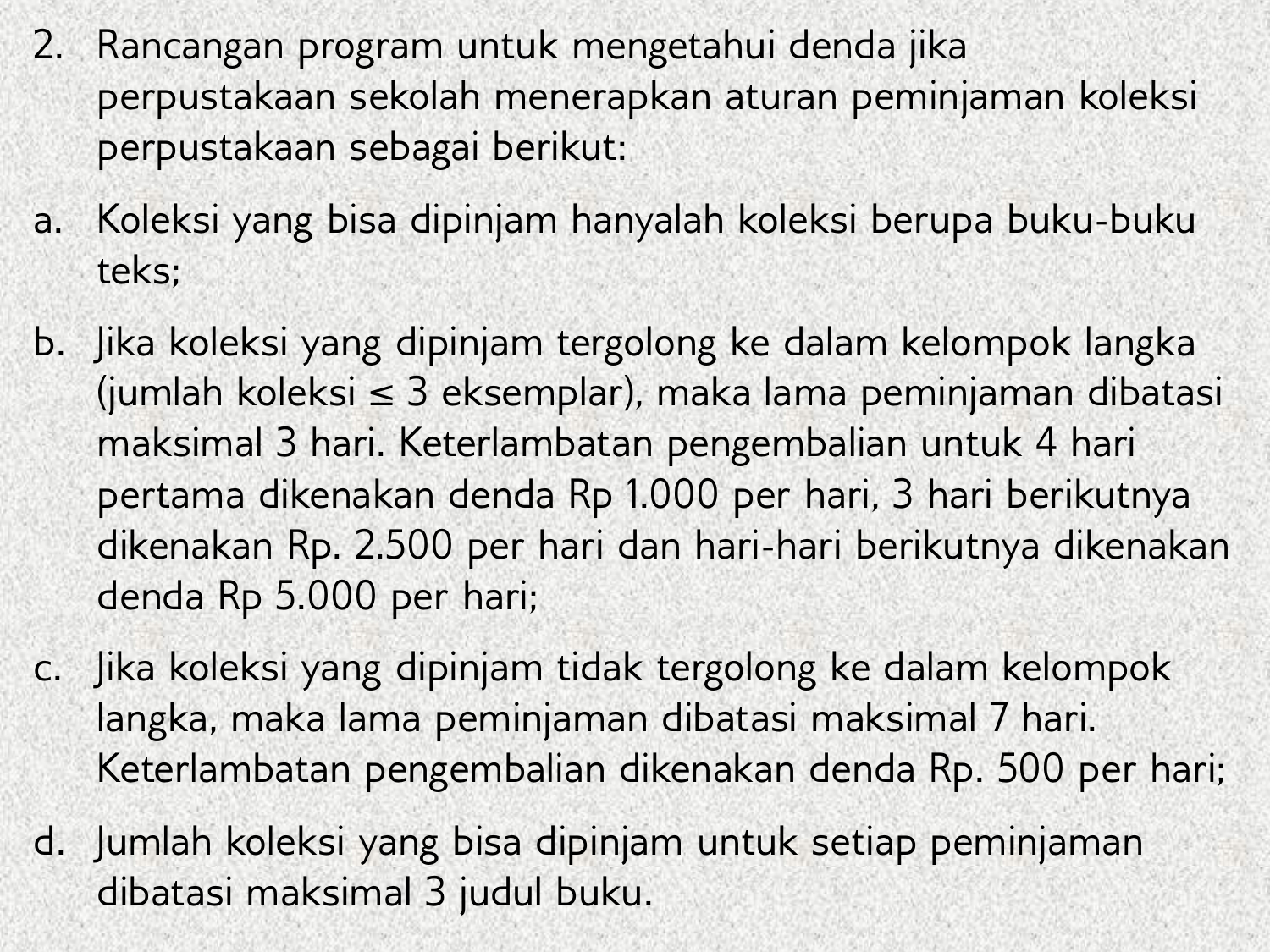

Rancangan program untuk mengetahui denda jika   perpustakaan sekolah menerapkan aturan peminjaman koleksi perpustakaan sebagai berikut:
Koleksi yang bisa dipinjam hanyalah koleksi berupa buku-buku teks;
Jika koleksi yang dipinjam tergolong ke dalam kelompok langka (jumlah koleksi ≤ 3 eksemplar), maka lama peminjaman dibatasi maksimal 3 hari. Keterlambatan pengembalian untuk 4 hari pertama dikenakan denda Rp 1.000 per hari, 3 hari berikutnya dikenakan Rp. 2.500 per hari dan hari-hari berikutnya dikenakan denda Rp 5.000 per hari;
Jika koleksi yang dipinjam tidak tergolong ke dalam kelompok langka, maka lama peminjaman dibatasi maksimal 7 hari. Keterlambatan pengembalian dikenakan denda Rp. 500 per hari;
Jumlah koleksi yang bisa dipinjam untuk setiap peminjaman dibatasi maksimal 3 judul buku.